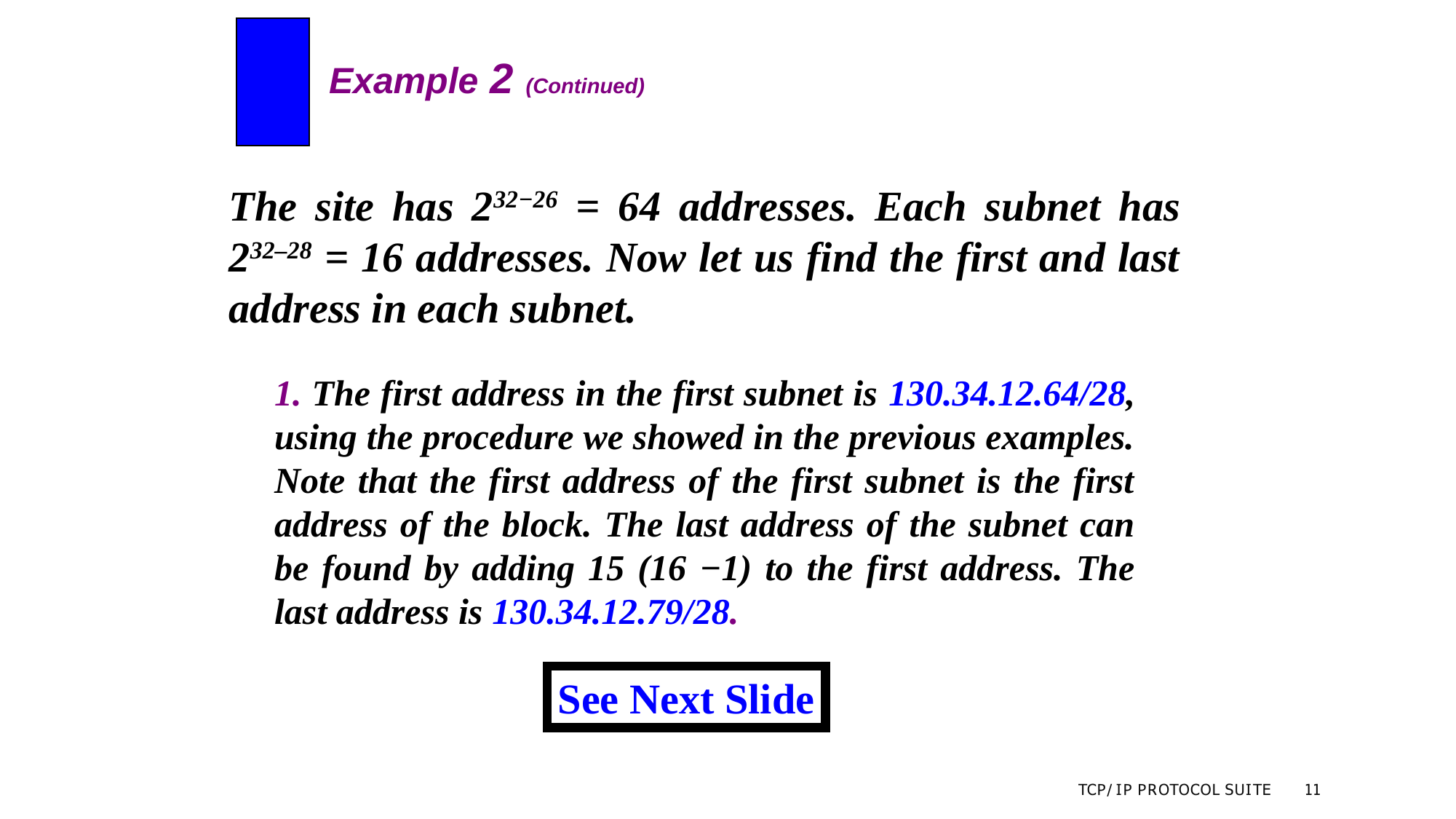

Example 2 (Continued)
The site has 232−26 = 64 addresses. Each subnet has 232–28 = 16 addresses. Now let us find the first and last address in each subnet.
1. The first address in the first subnet is 130.34.12.64/28, using the procedure we showed in the previous examples. Note that the first address of the first subnet is the first address of the block. The last address of the subnet can be found by adding 15 (16 −1) to the first address. The last address is 130.34.12.79/28.
See Next Slide
TCP/IP Protocol Suite
11